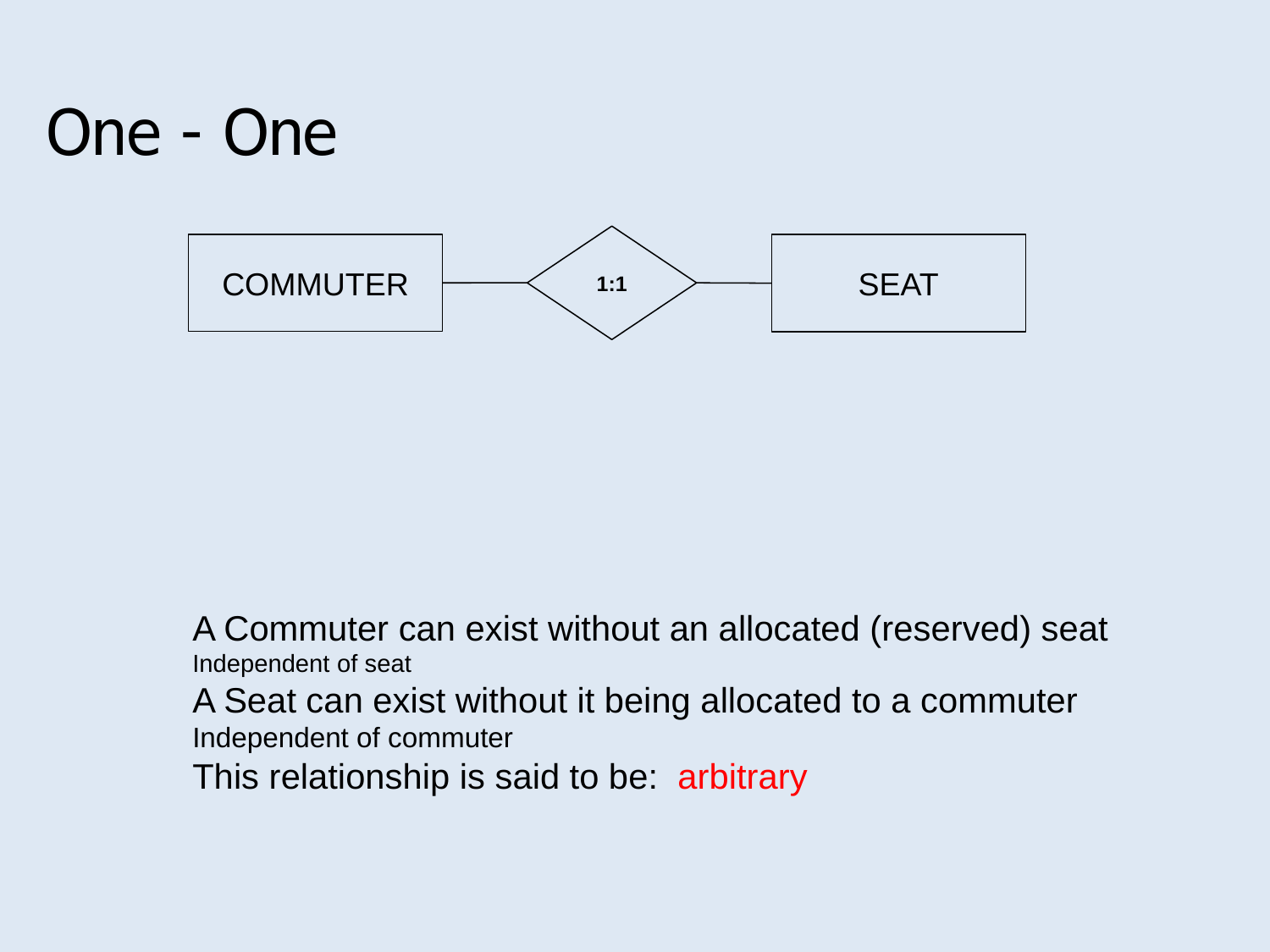

One - One
1:1
COMMUTER
SEAT
A Commuter can exist without an allocated (reserved) seat
Independent of seat
A Seat can exist without it being allocated to a commuter
Independent of commuter
This relationship is said to be:  arbitrary